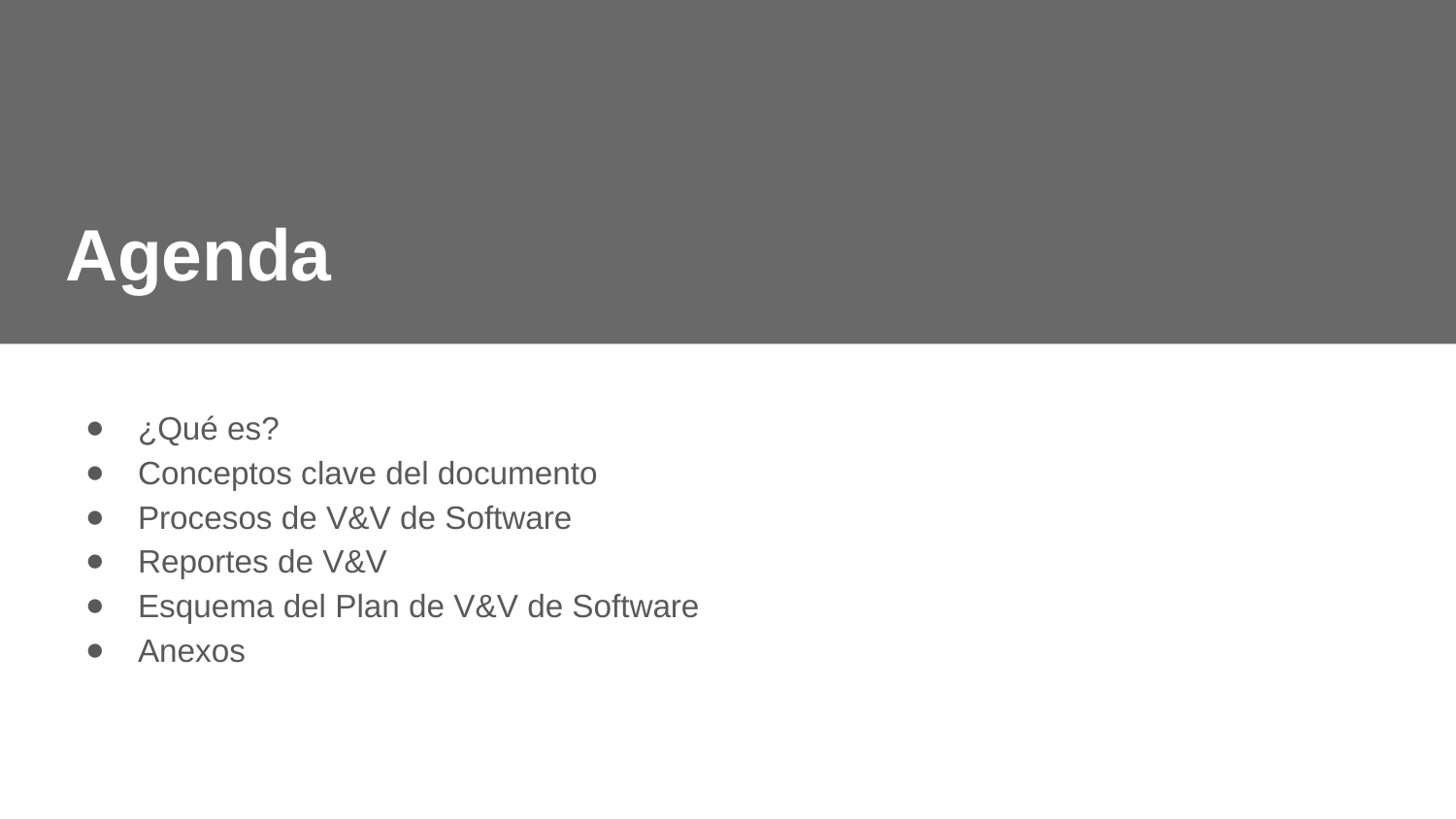

# Agenda
¿Qué es?
Conceptos clave del documento
Procesos de V&V de Software
Reportes de V&V
Esquema del Plan de V&V de Software
Anexos